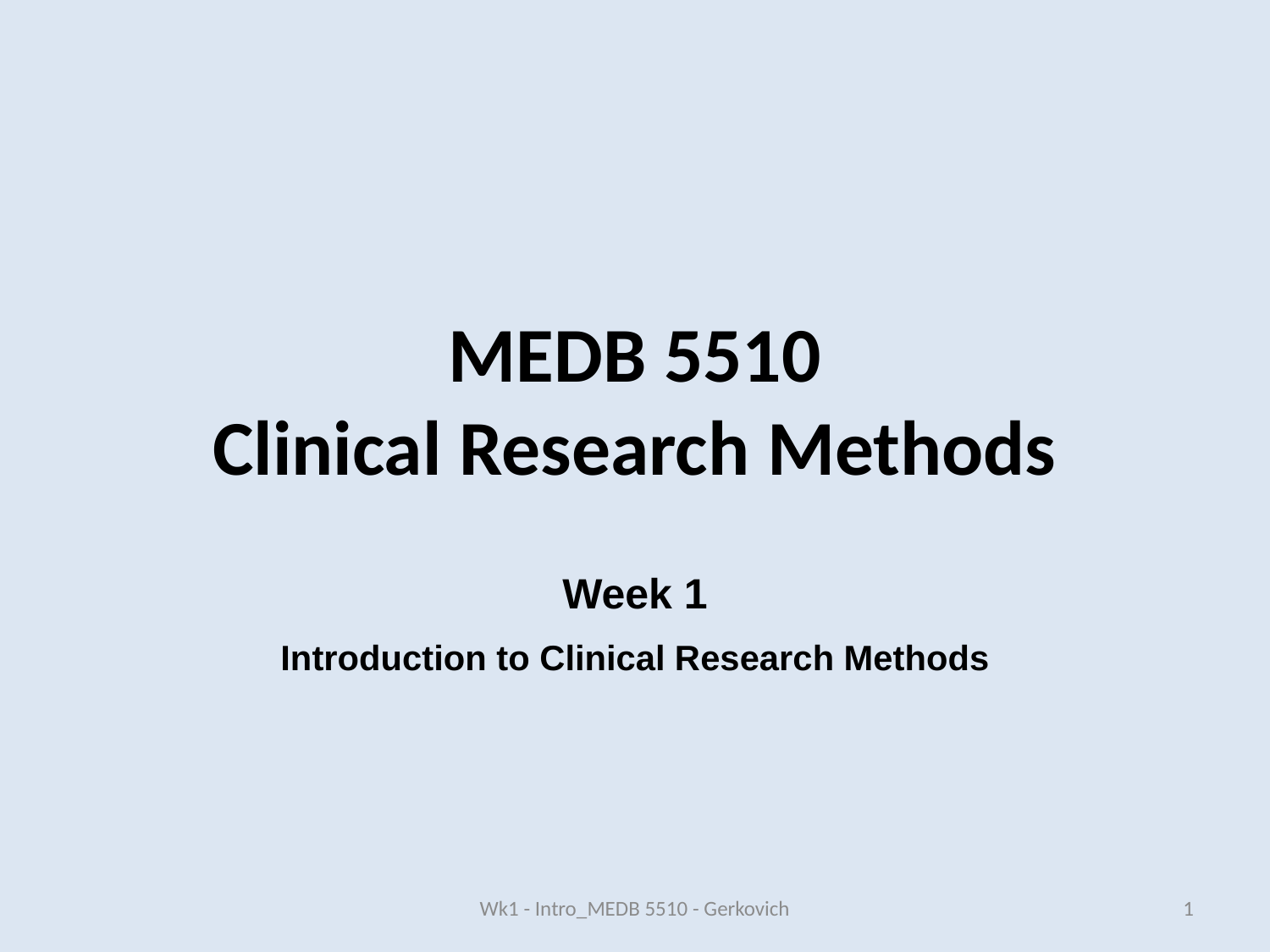

# MEDB 5510 Clinical Research Methods
Week 1
Introduction to Clinical Research Methods
Wk1 - Intro_MEDB 5510 - Gerkovich
1